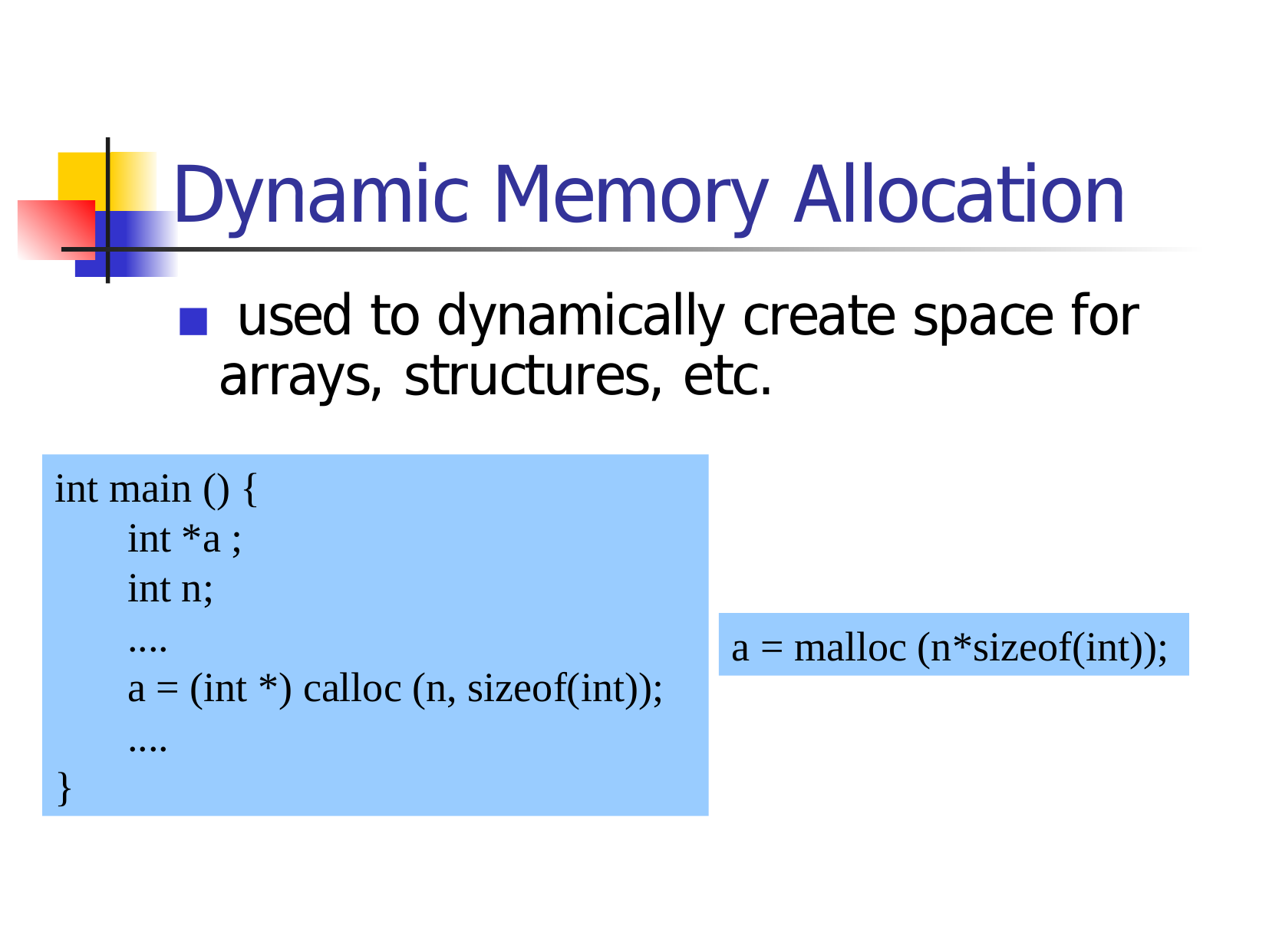

# Dynamic Memory Allocation
 used to dynamically create space for arrays, structures, etc.
int main () {
       int *a ;
       int n;
       ....
       a = (int *) calloc (n, sizeof(int));
       ....
}
a = malloc (n*sizeof(int));